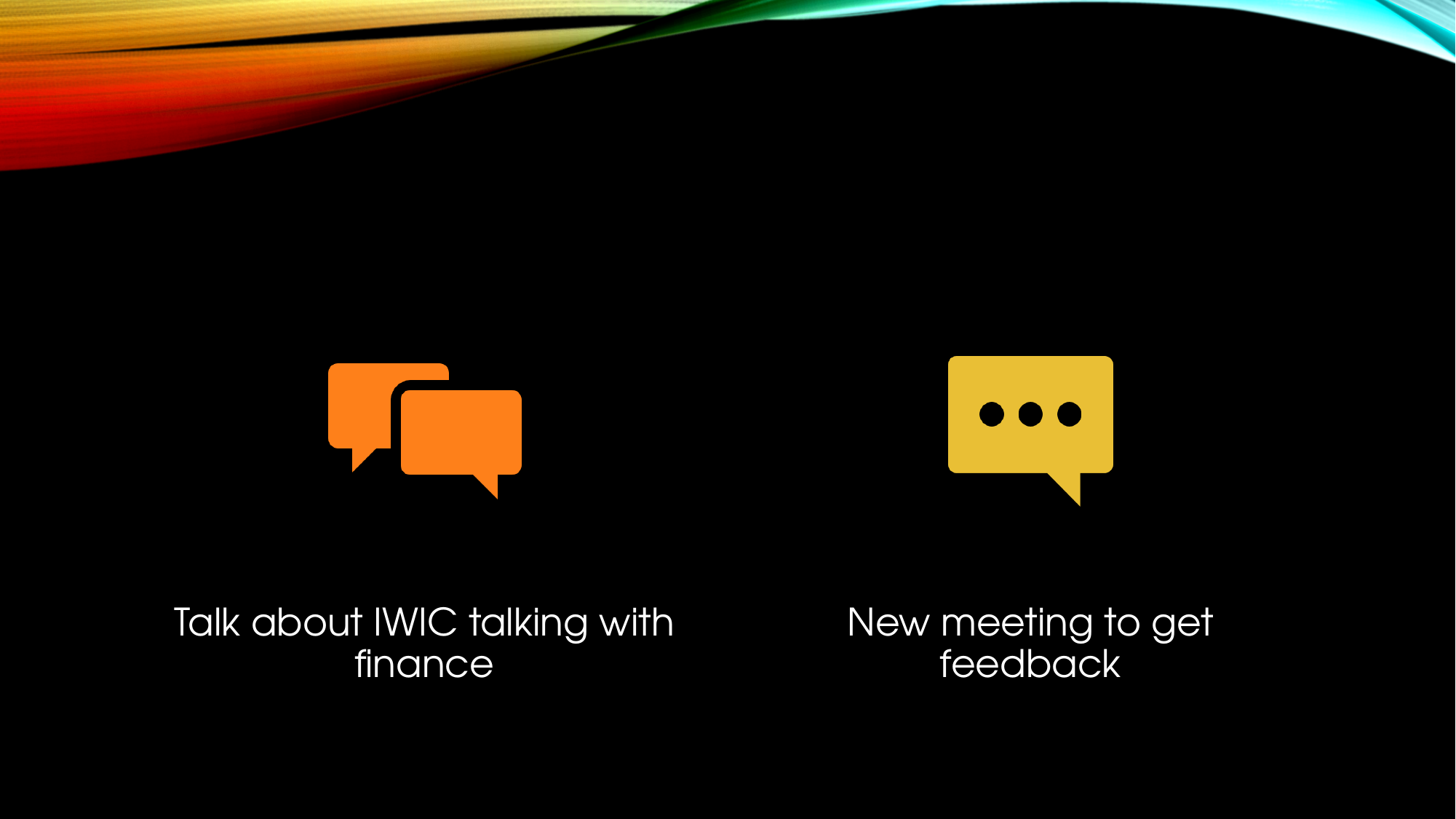

Talk about IWIC talking with finance
New meeting to get feedback